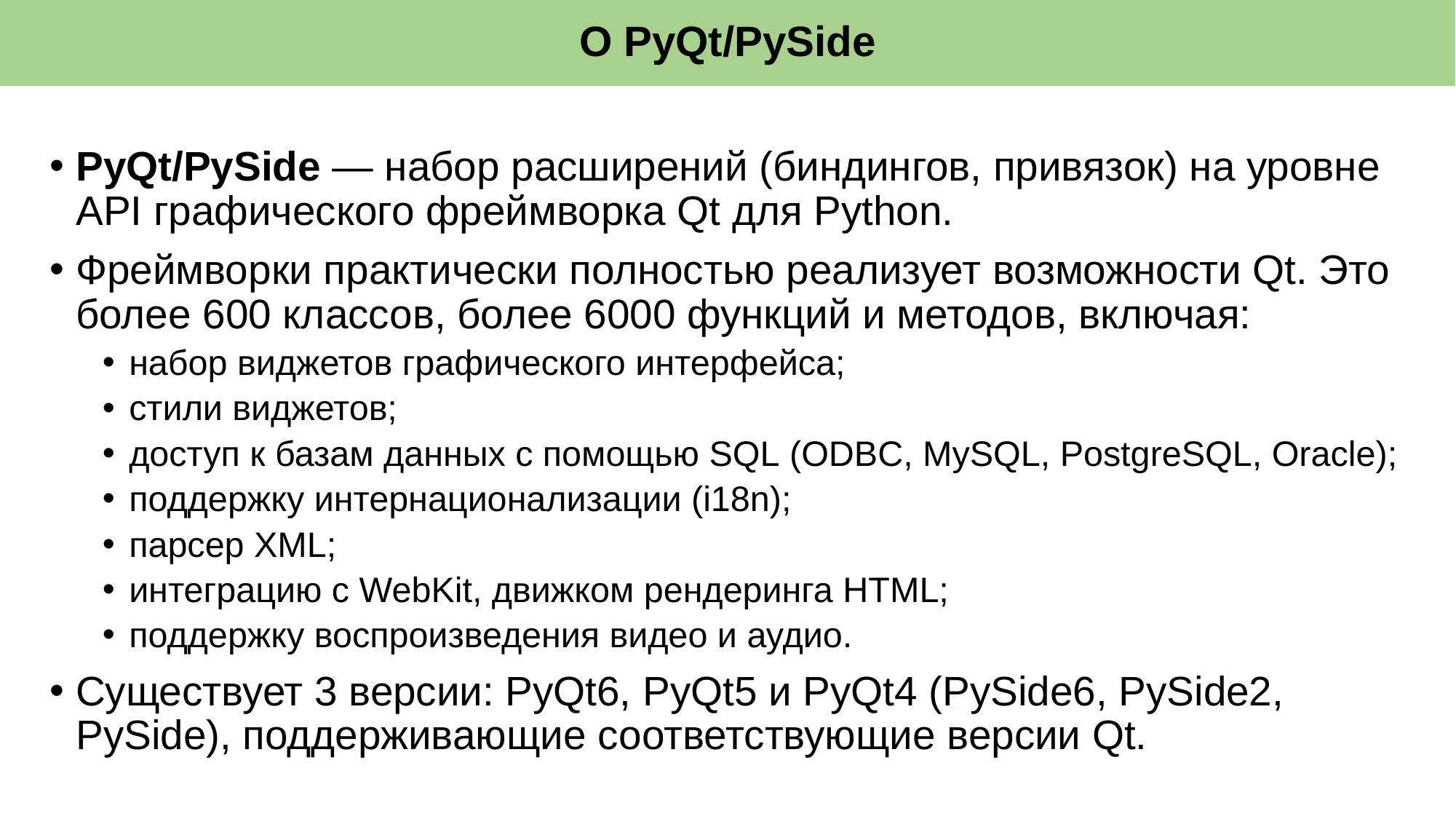

# О PyQt/PySide
PyQt/PySide — набор расширений (биндингов, привязок) на уровне API графического фреймворка Qt для Python.
Фреймворки практически полностью реализует возможности Qt. Это более 600 классов, более 6000 функций и методов, включая:
набор виджетов графического интерфейса;
стили виджетов;
доступ к базам данных с помощью SQL (ODBC, MySQL, PostgreSQL, Oracle);
поддержку интернационализации (i18n);
парсер XML;
интеграцию с WebKit, движком рендеринга HTML;
поддержку воспроизведения видео и аудио.
Существует 3 версии: PyQt6, PyQt5 и PyQt4 (PySide6, PySide2, PySide), поддерживающие соответствующие версии Qt.